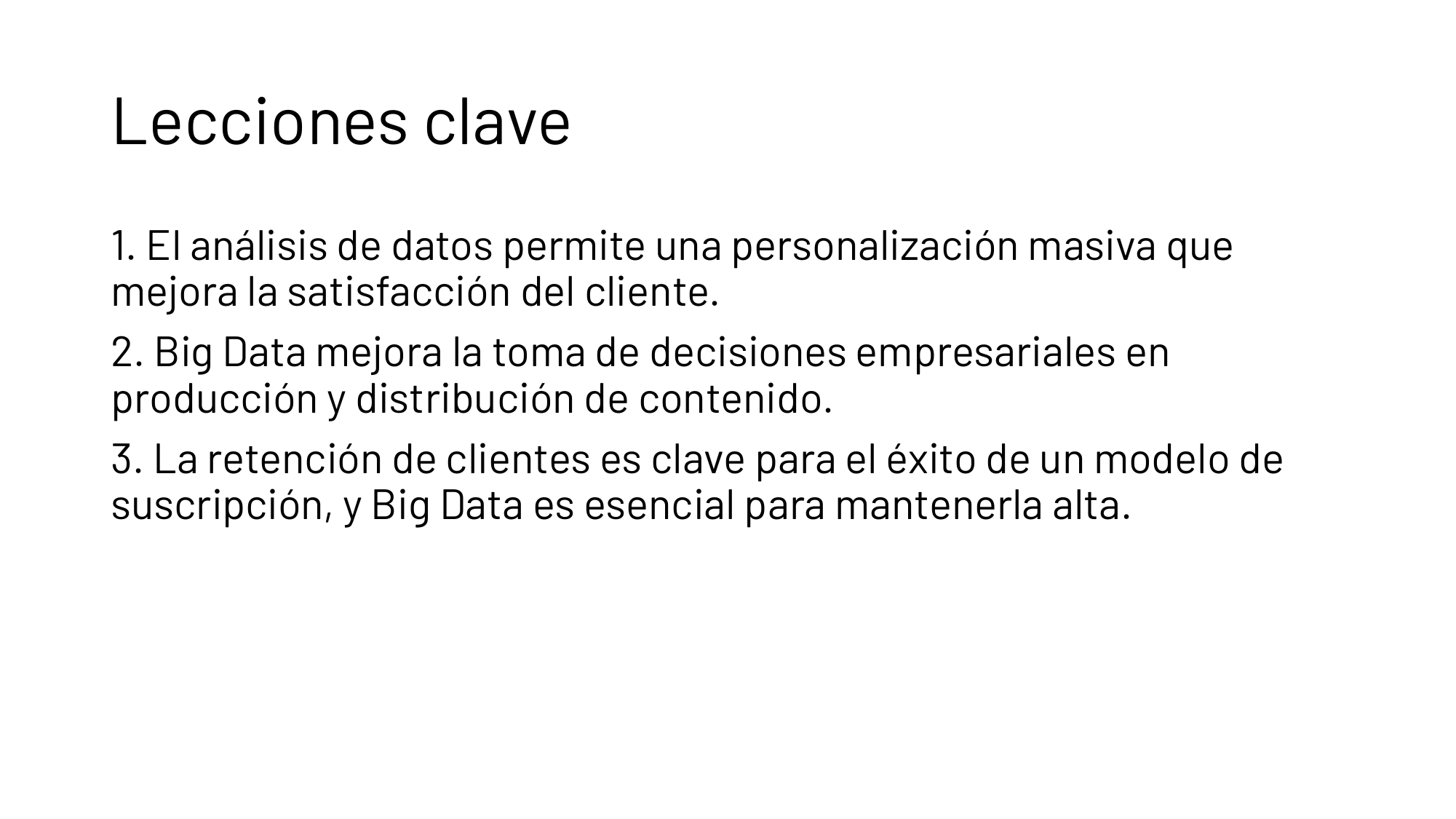

# Lecciones clave
1. El análisis de datos permite una personalización masiva que mejora la satisfacción del cliente.
2. Big Data mejora la toma de decisiones empresariales en producción y distribución de contenido.
3. La retención de clientes es clave para el éxito de un modelo de suscripción, y Big Data es esencial para mantenerla alta.